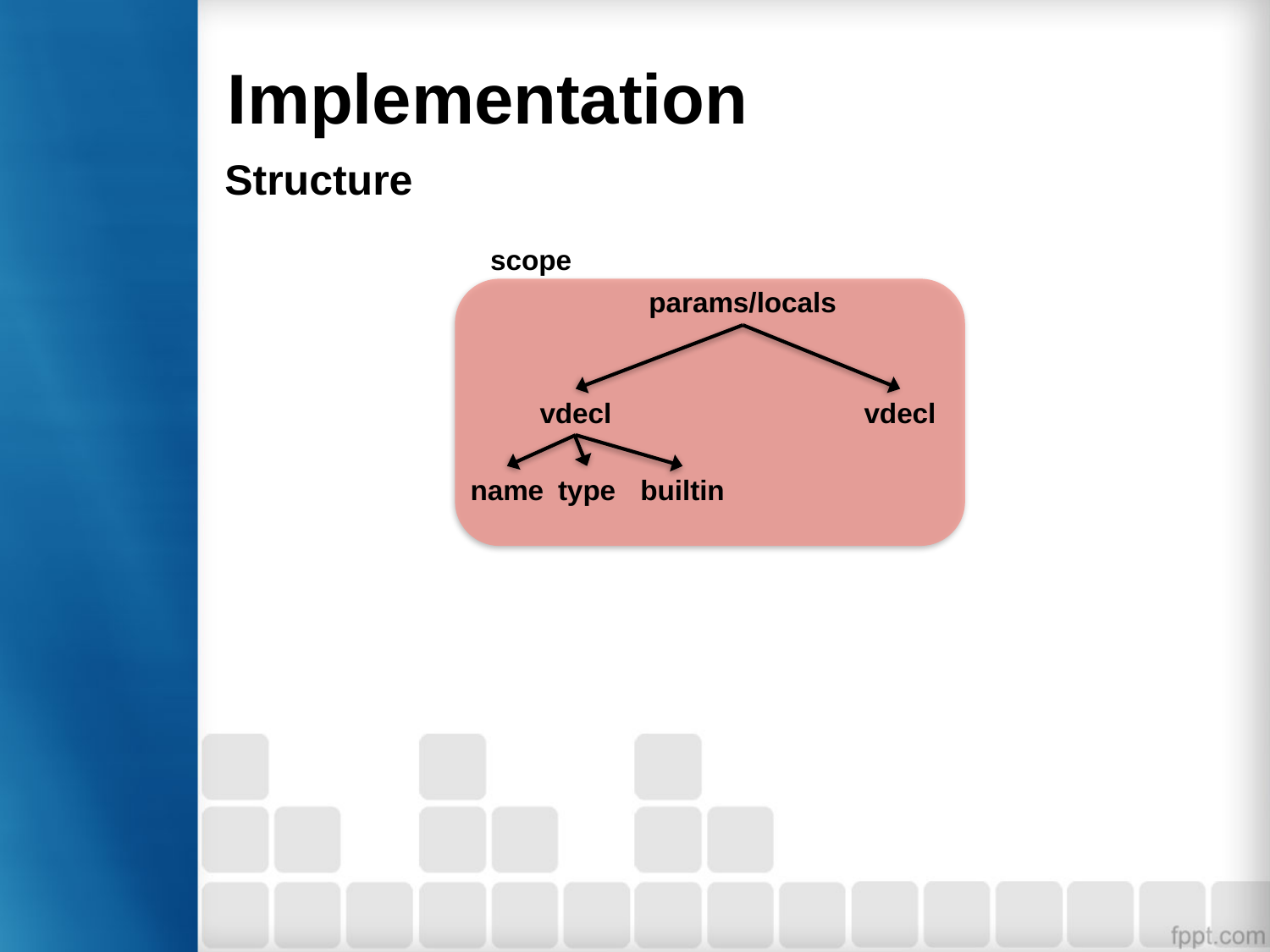

# Implementation
Structure
scope

params/locals
vdecl
vdecl
name
type
builtin